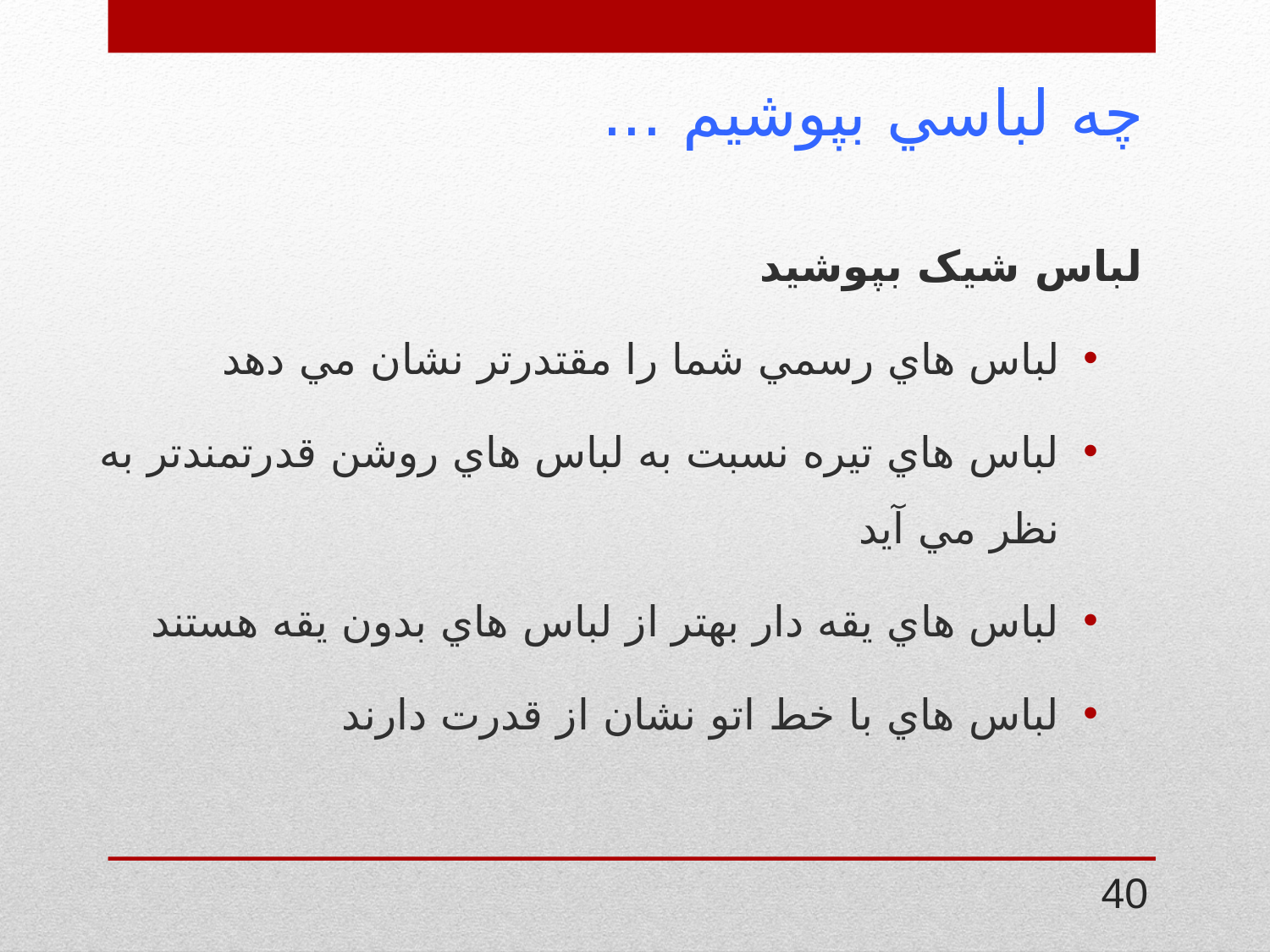

# چه لباسي بپوشيم ...
لباس شيک بپوشيد
لباس هاي رسمي شما را مقتدرتر نشان مي دهد
لباس هاي تيره نسبت به لباس هاي روشن قدرتمندتر به نظر مي آيد
لباس هاي يقه دار بهتر از لباس هاي بدون يقه هستند
لباس هاي با خط اتو نشان از قدرت دارند

40